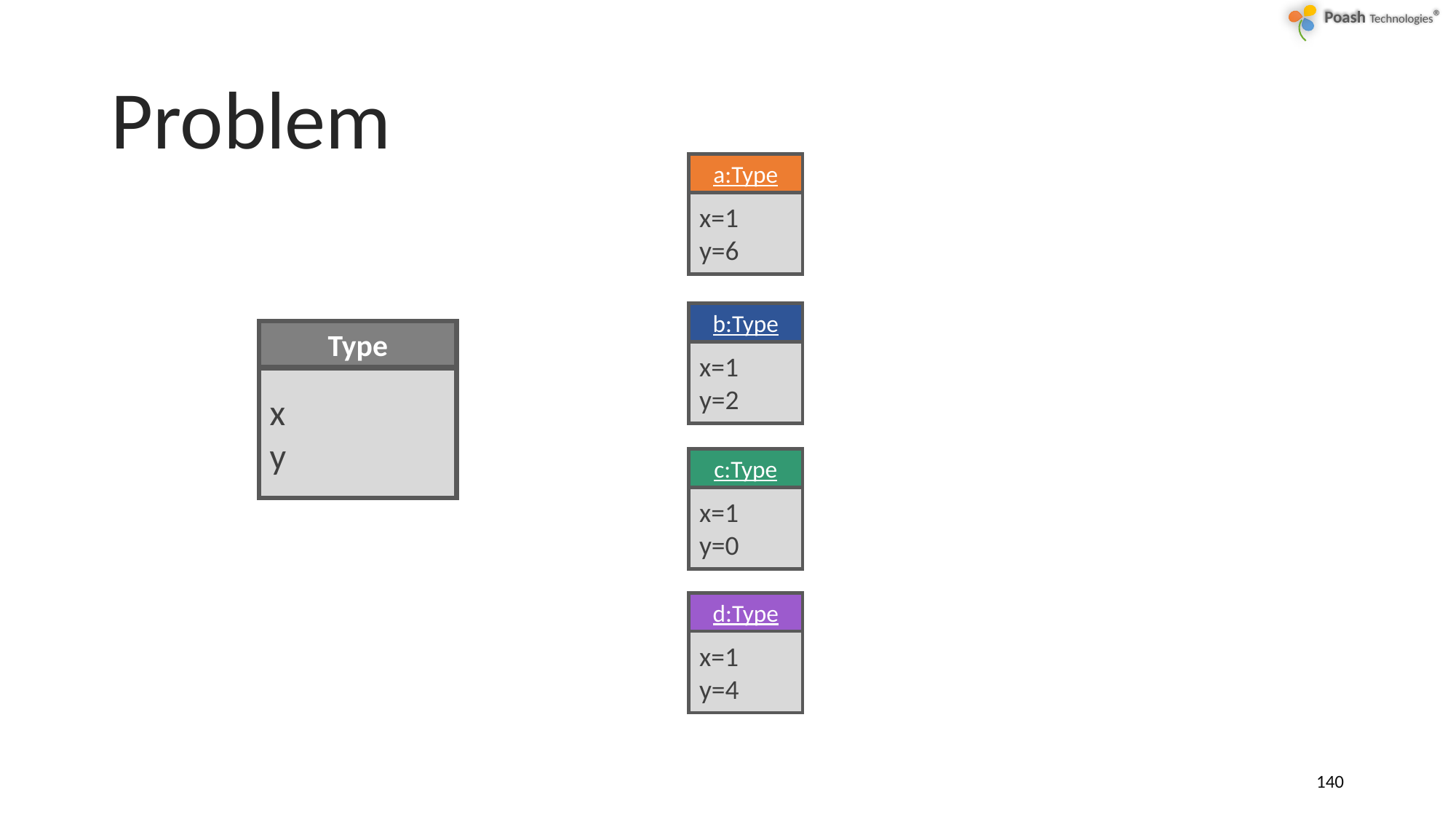

# Problem
a:Type
x=1
y=6
b:Type
x=1
y=2
Type
x
y
c:Type
x=1
y=0
d:Type
x=1
y=4
140